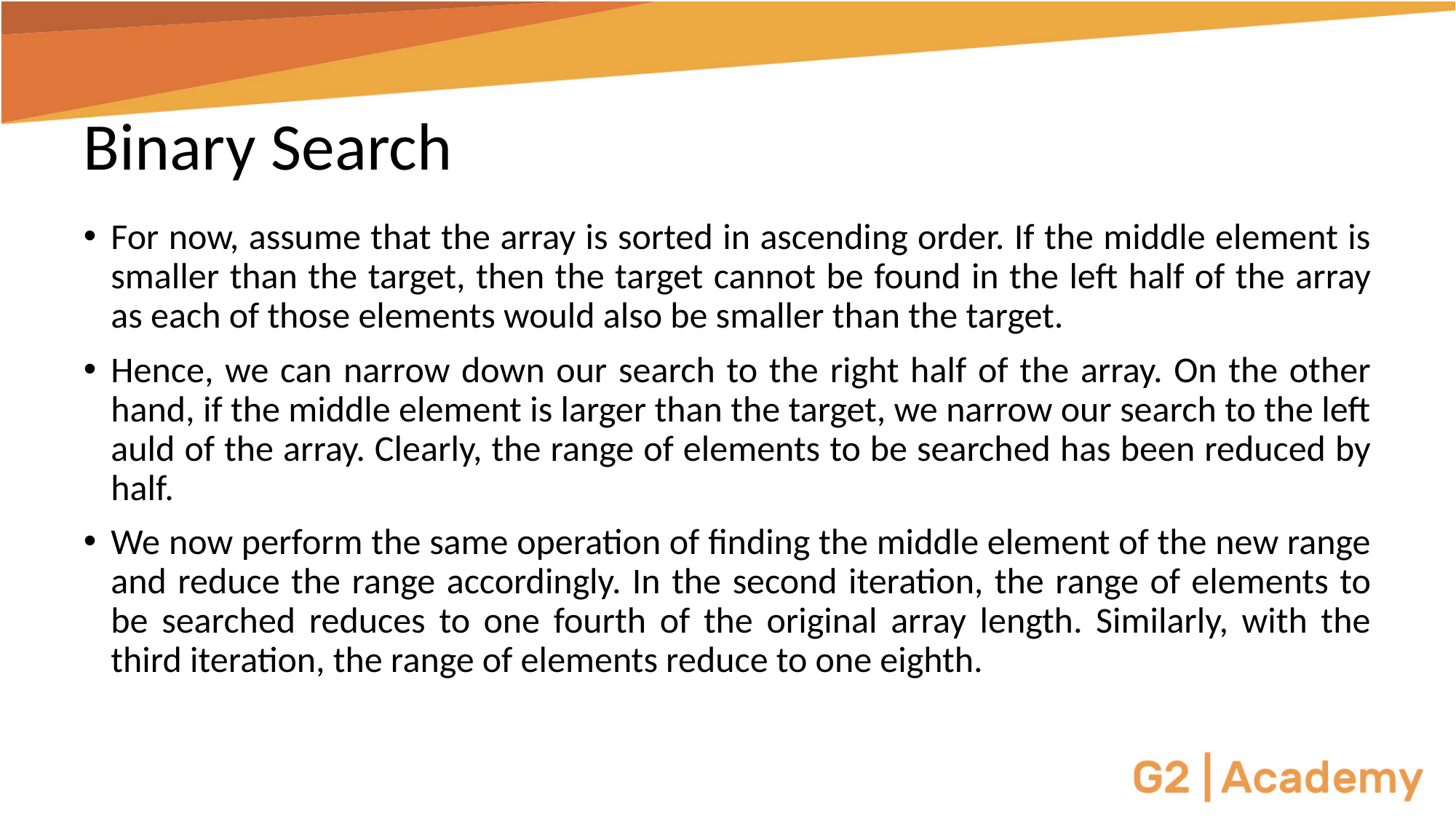

# Binary Search
For now, assume that the array is sorted in ascending order. If the middle element is smaller than the target, then the target cannot be found in the left half of the array as each of those elements would also be smaller than the target.
Hence, we can narrow down our search to the right half of the array. On the other hand, if the middle element is larger than the target, we narrow our search to the left auld of the array. Clearly, the range of elements to be searched has been reduced by half.
We now perform the same operation of finding the middle element of the new range and reduce the range accordingly. In the second iteration, the range of elements to be searched reduces to one fourth of the original array length. Similarly, with the third iteration, the range of elements reduce to one eighth.